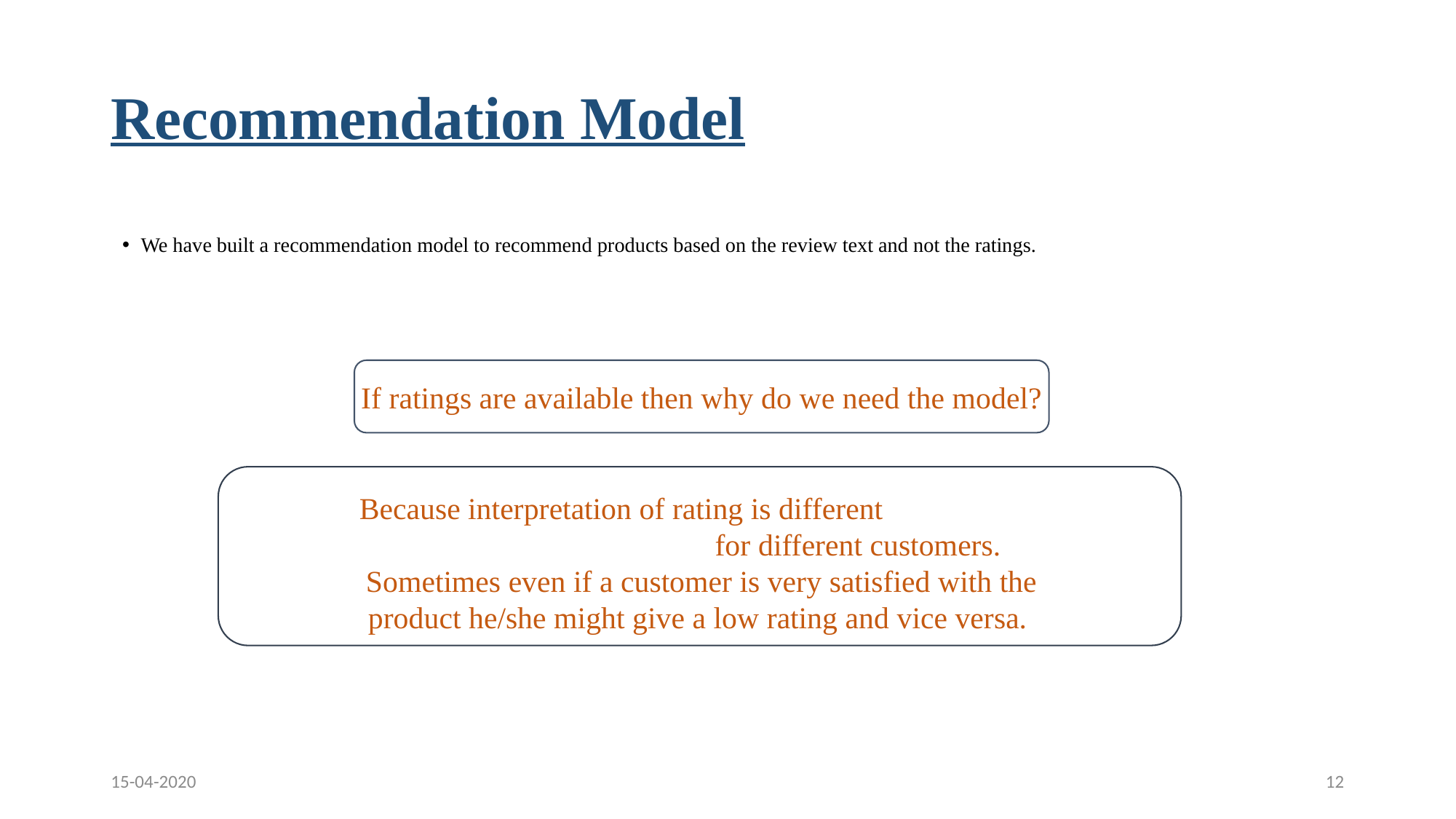

# Recommendation Model

We have built a recommendation model to recommend products based on the review text and not the ratings.

  If ratings are available then why do we need the model?

 Because interpretation of rating is different                                                                for different customers. Sometimes even if a customer is very satisfied with the product he/she might give a low rating and vice versa.
15-04-2020
12